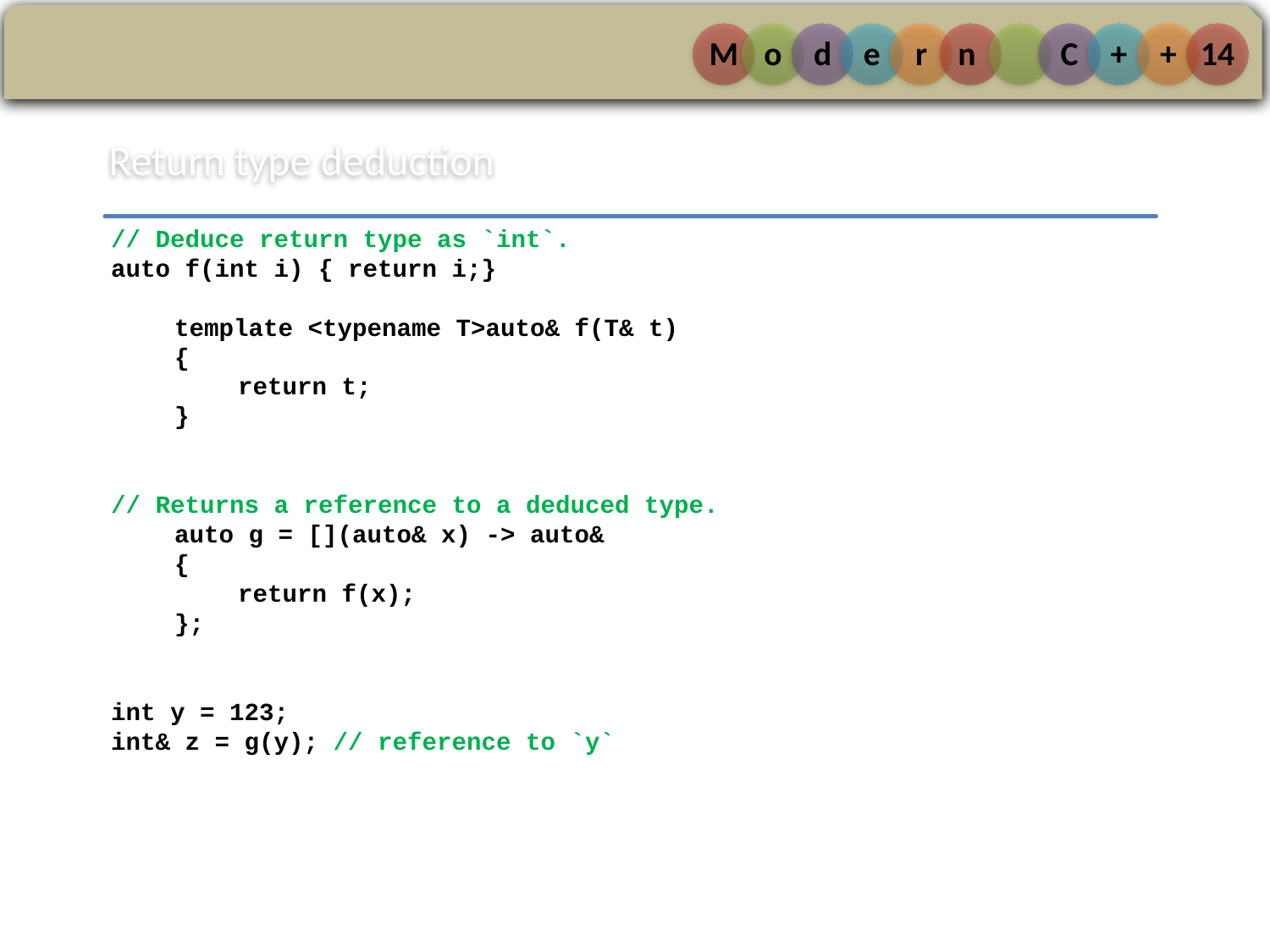

M

o

d

e

r

n

C

+

+

14
Return type deduction
// Deduce return type as `int`.
auto f(int i) { return i;}

template <typename T>auto& f(T& t)
{
	return t;
}

// Returns a reference to a deduced type.
auto g = [](auto& x) -> auto&
{
	return f(x);
};

int y = 123;
int& z = g(y); // reference to `y`